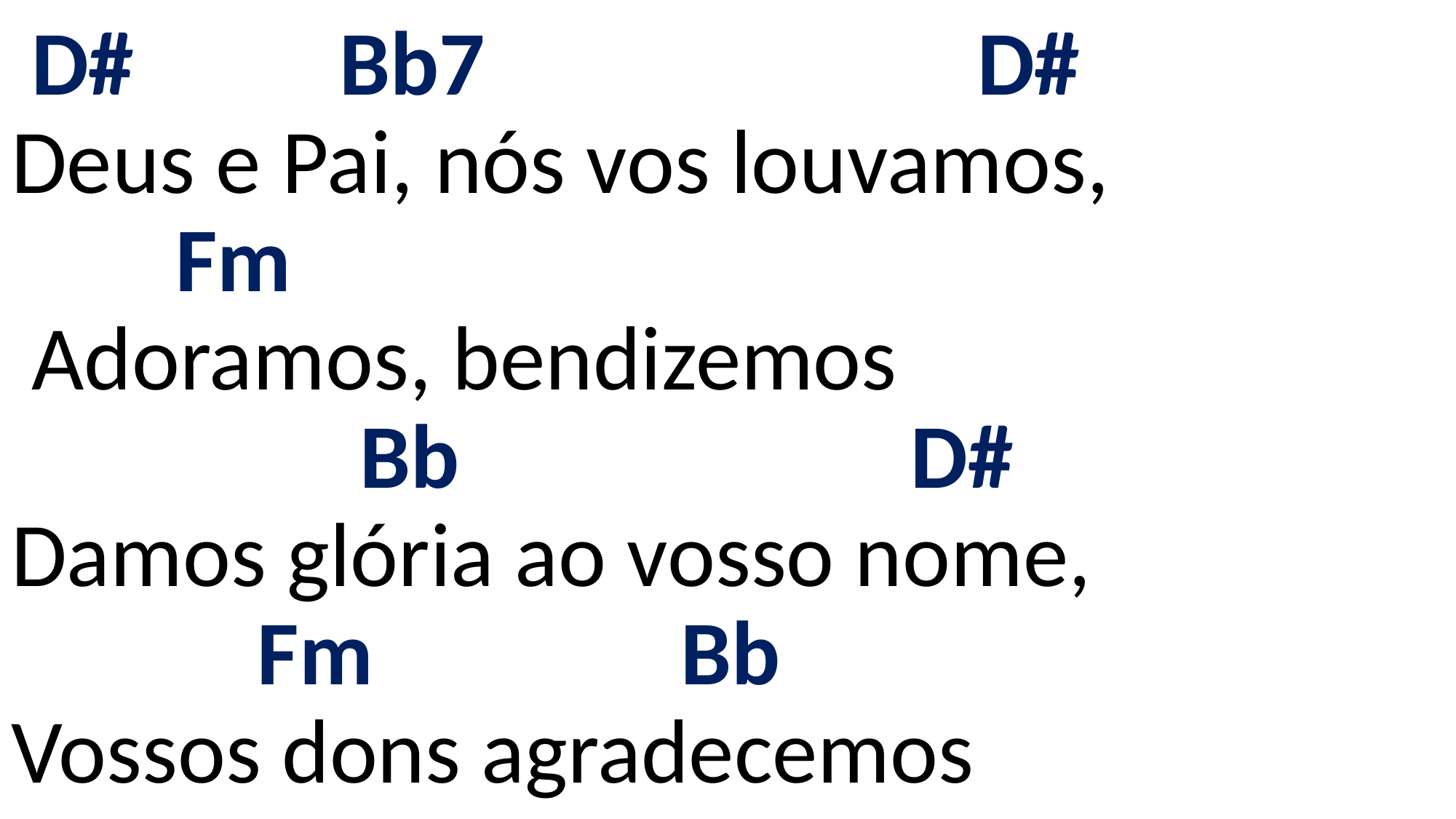

# D#          Bb7                        D# Deus e Pai, nós vos louvamos, Fm Adoramos, bendizemos Bb                      D# Damos glória ao vosso nome, Fm               Bb Vossos dons agradecemos